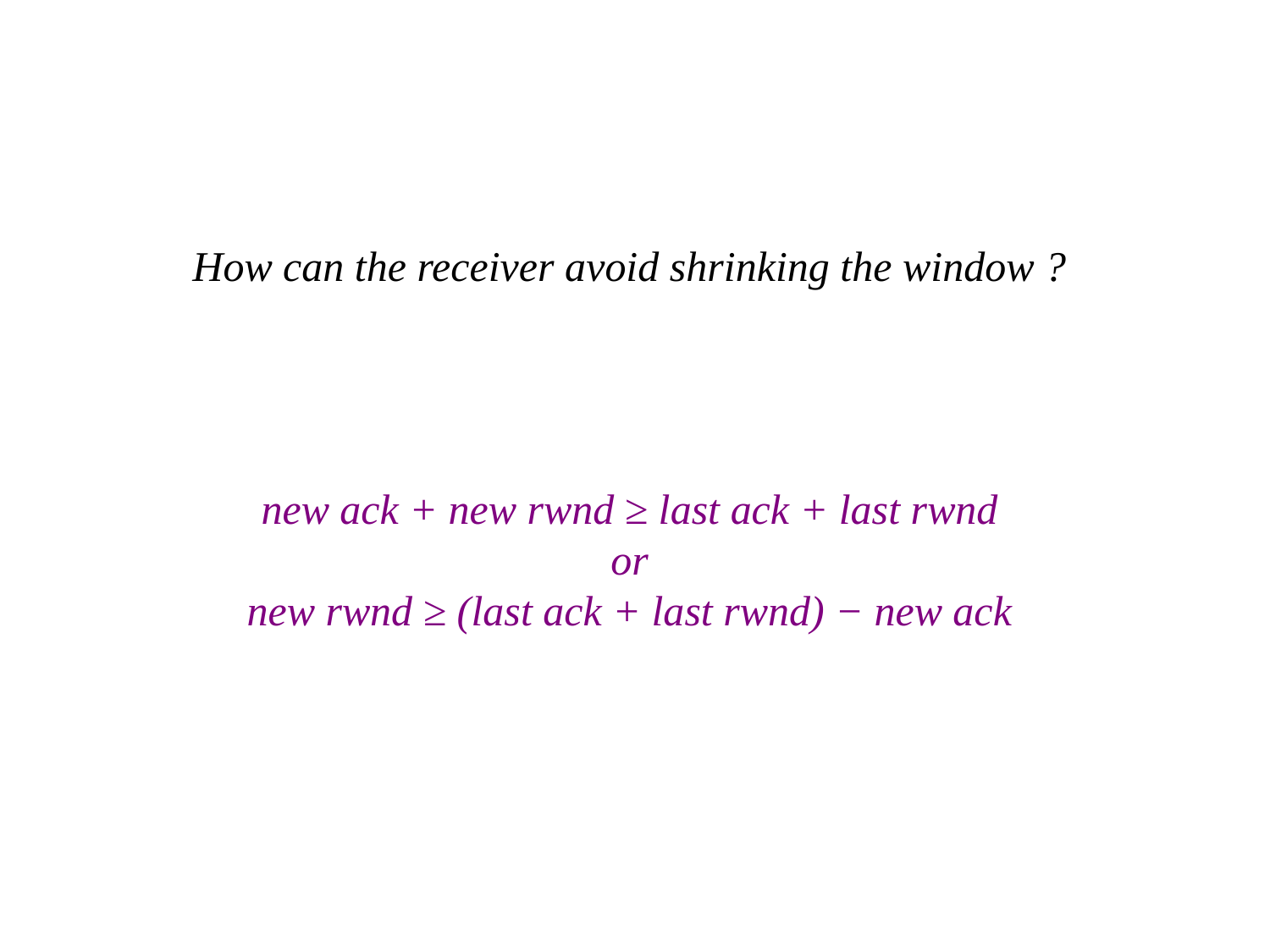

How can the receiver avoid shrinking the window ?
new ack + new rwnd ≥ last ack + last rwnd
or
new rwnd ≥ (last ack + last rwnd) − new ack